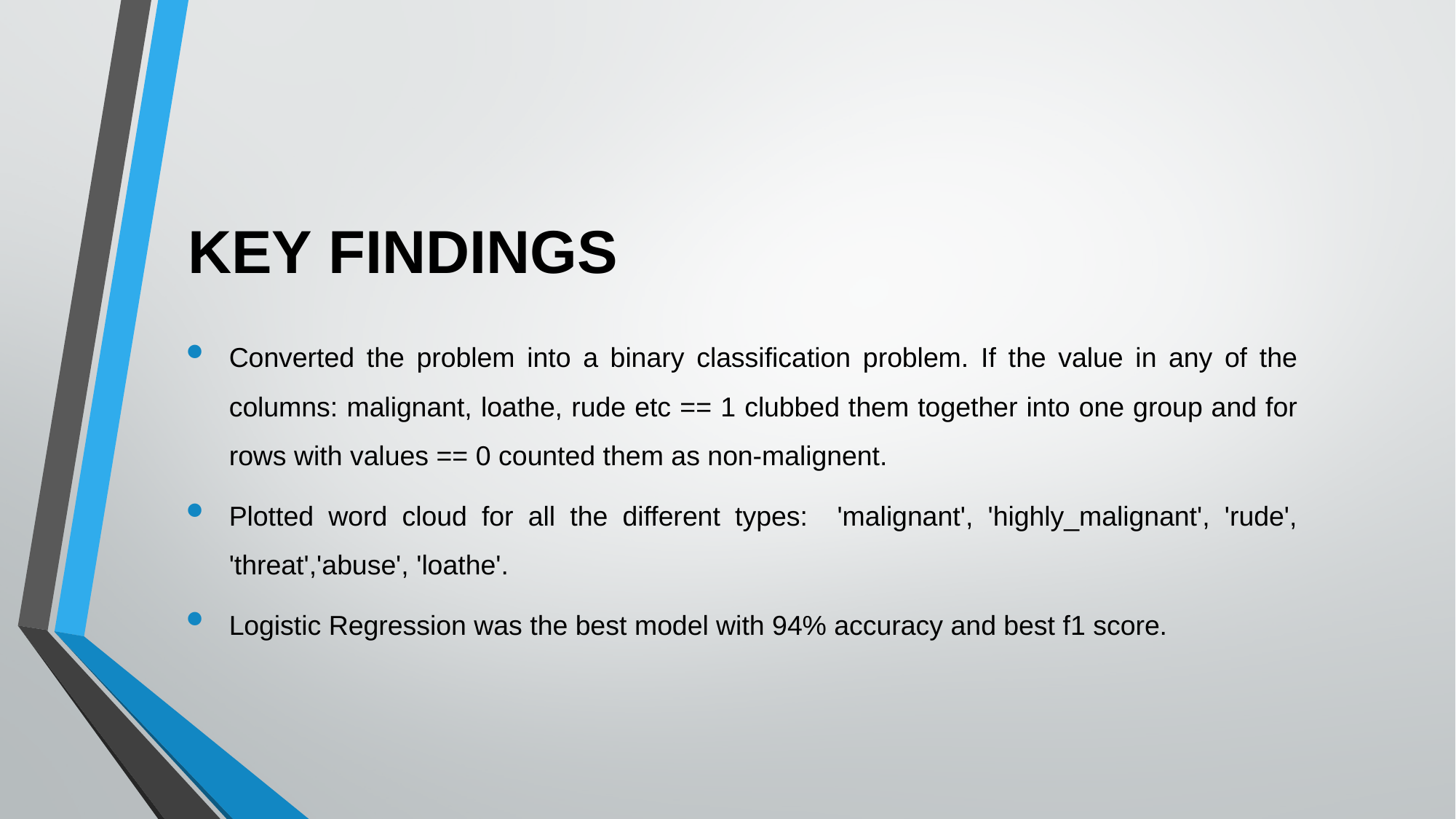

# KEY FINDINGS
Converted the problem into a binary classification problem. If the value in any of the columns: malignant, loathe, rude etc == 1 clubbed them together into one group and for rows with values == 0 counted them as non-malignent.
Plotted word cloud for all the different types:  'malignant', 'highly_malignant', 'rude', 'threat','abuse', 'loathe'.
Logistic Regression was the best model with 94% accuracy and best f1 score.